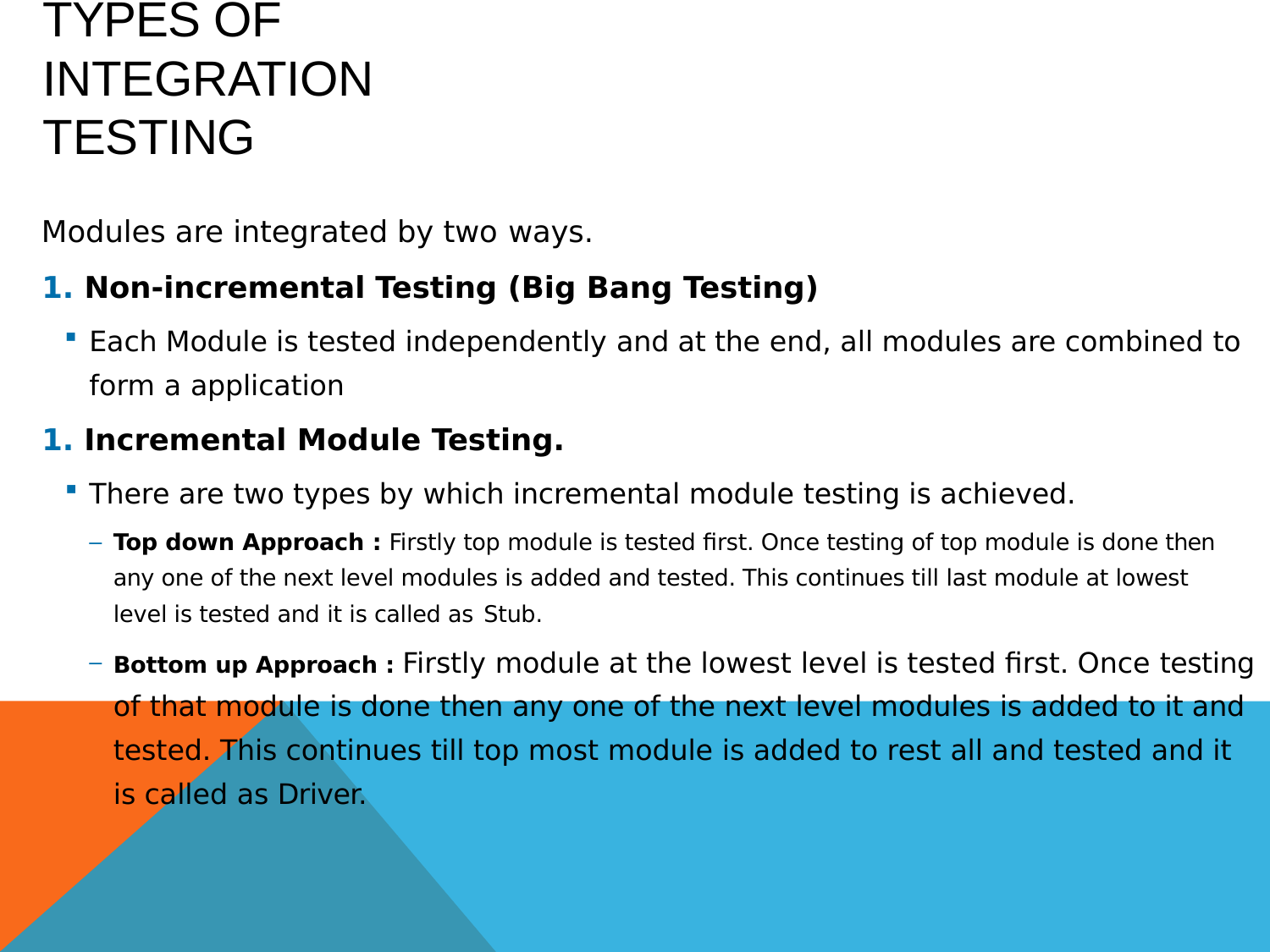

# Types of Integration testing
Modules are integrated by two ways.
1. Non-incremental Testing (Big Bang Testing)
Each Module is tested independently and at the end, all modules are combined to
form a application
1. Incremental Module Testing.
There are two types by which incremental module testing is achieved.
Top down Approach : Firstly top module is tested first. Once testing of top module is done then  any one of the next level modules is added and tested. This continues till last module at lowest  level is tested and it is called as Stub.
Bottom up Approach : Firstly module at the lowest level is tested first. Once testing  of that module is done then any one of the next level modules is added to it and  tested. This continues till top most module is added to rest all and tested and it  is called as Driver.